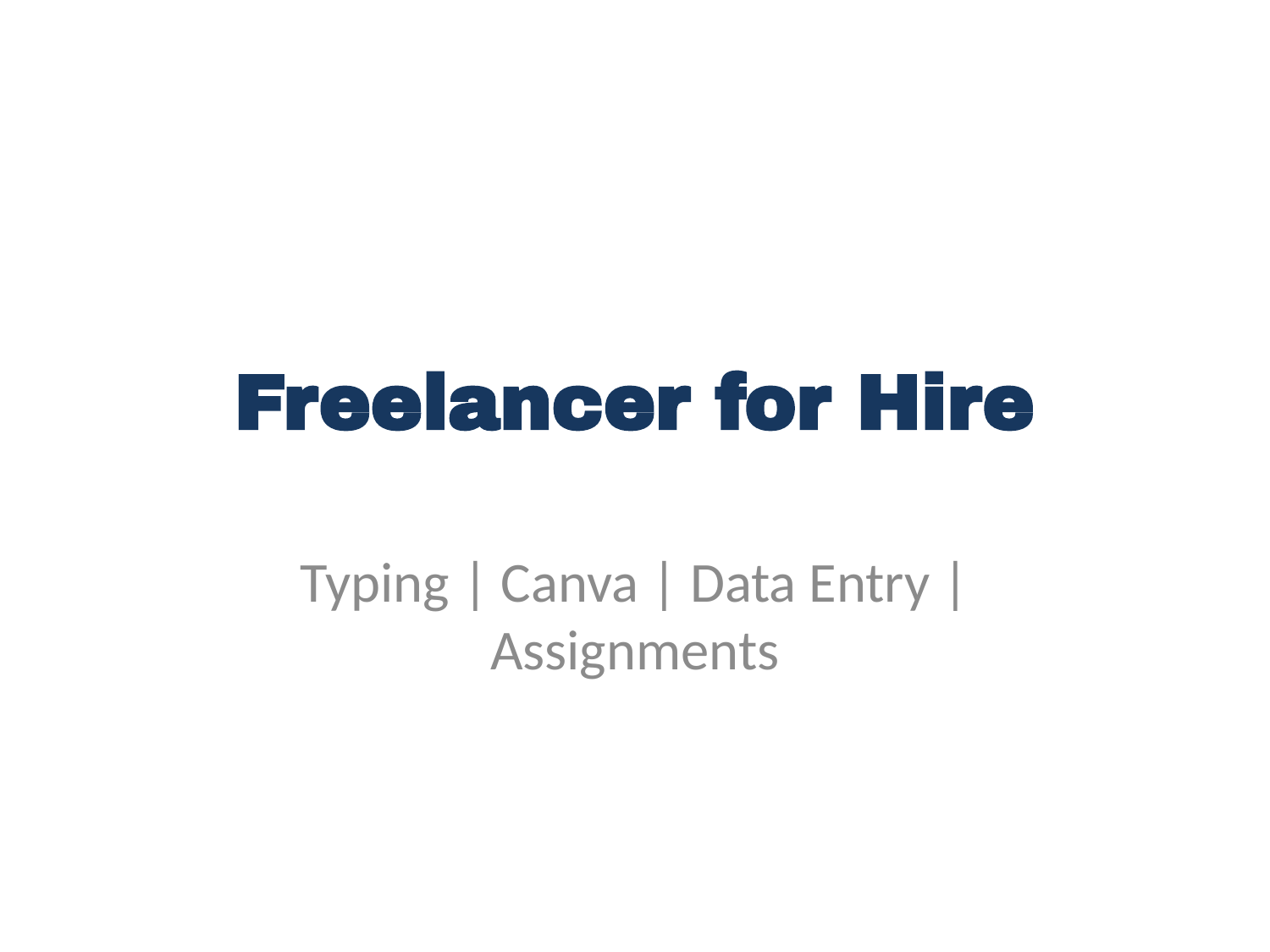

# Freelancer for Hire
Typing | Canva | Data Entry | Assignments